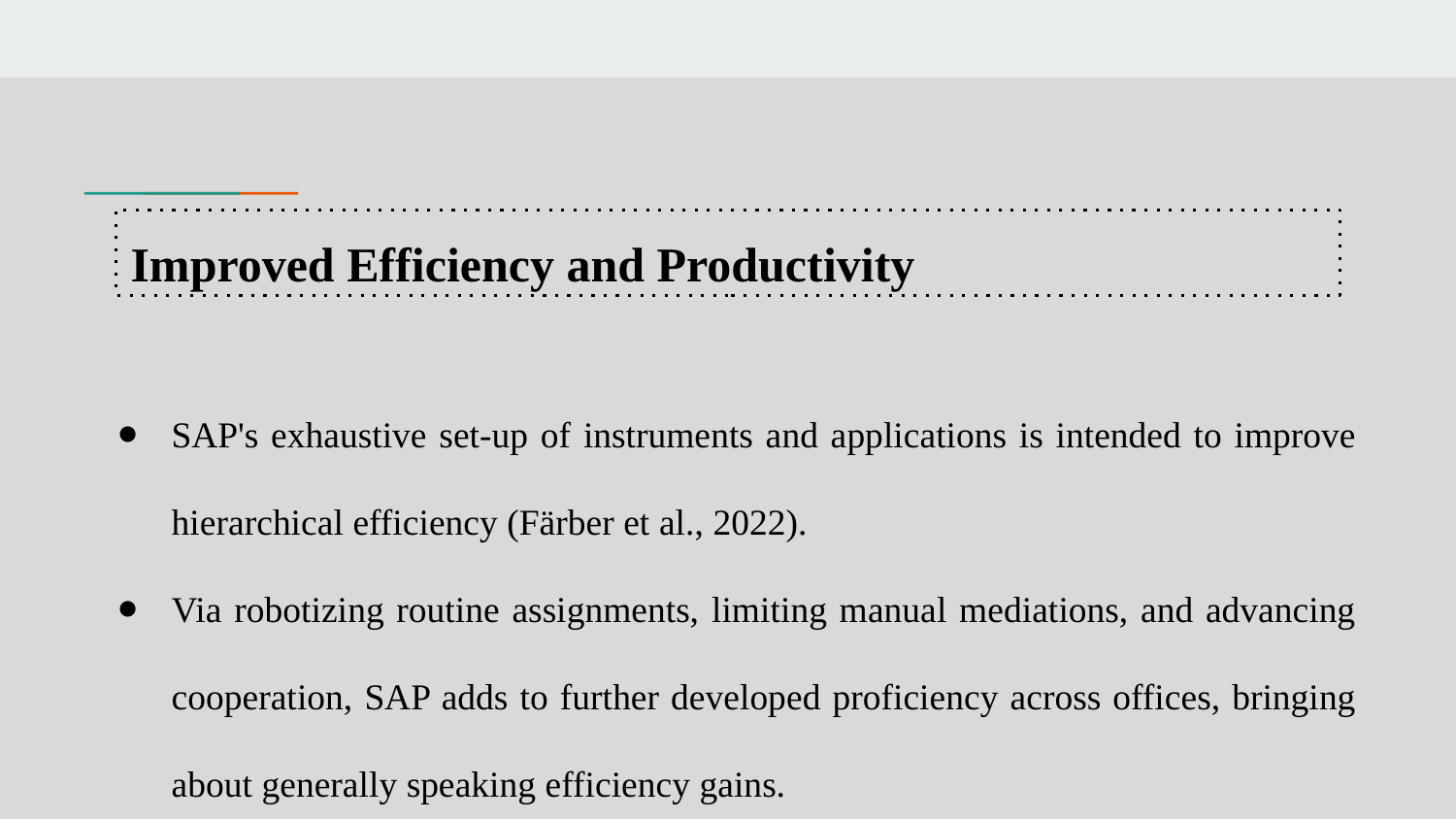

# Improved Efficiency and Productivity
SAP's exhaustive set-up of instruments and applications is intended to improve hierarchical efficiency (Färber et al., 2022).
Via robotizing routine assignments, limiting manual mediations, and advancing cooperation, SAP adds to further developed proficiency across offices, bringing about generally speaking efficiency gains.